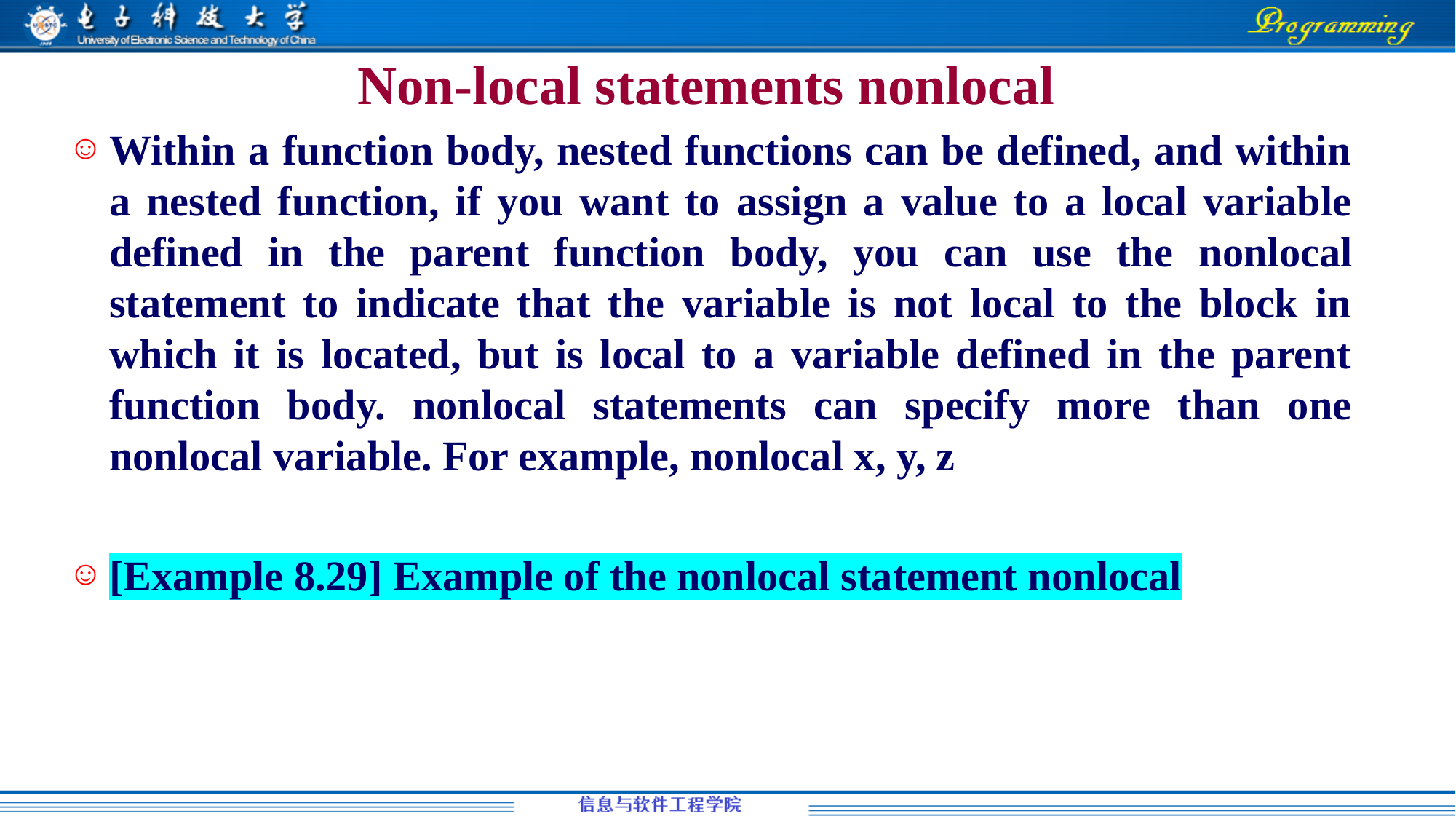

# Non-local statements nonlocal
Within a function body, nested functions can be defined, and within a nested function, if you want to assign a value to a local variable defined in the parent function body, you can use the nonlocal statement to indicate that the variable is not local to the block in which it is located, but is local to a variable defined in the parent function body. nonlocal statements can specify more than one nonlocal variable. For example, nonlocal x, y, z

[Example 8.29] Example of the nonlocal statement nonlocal